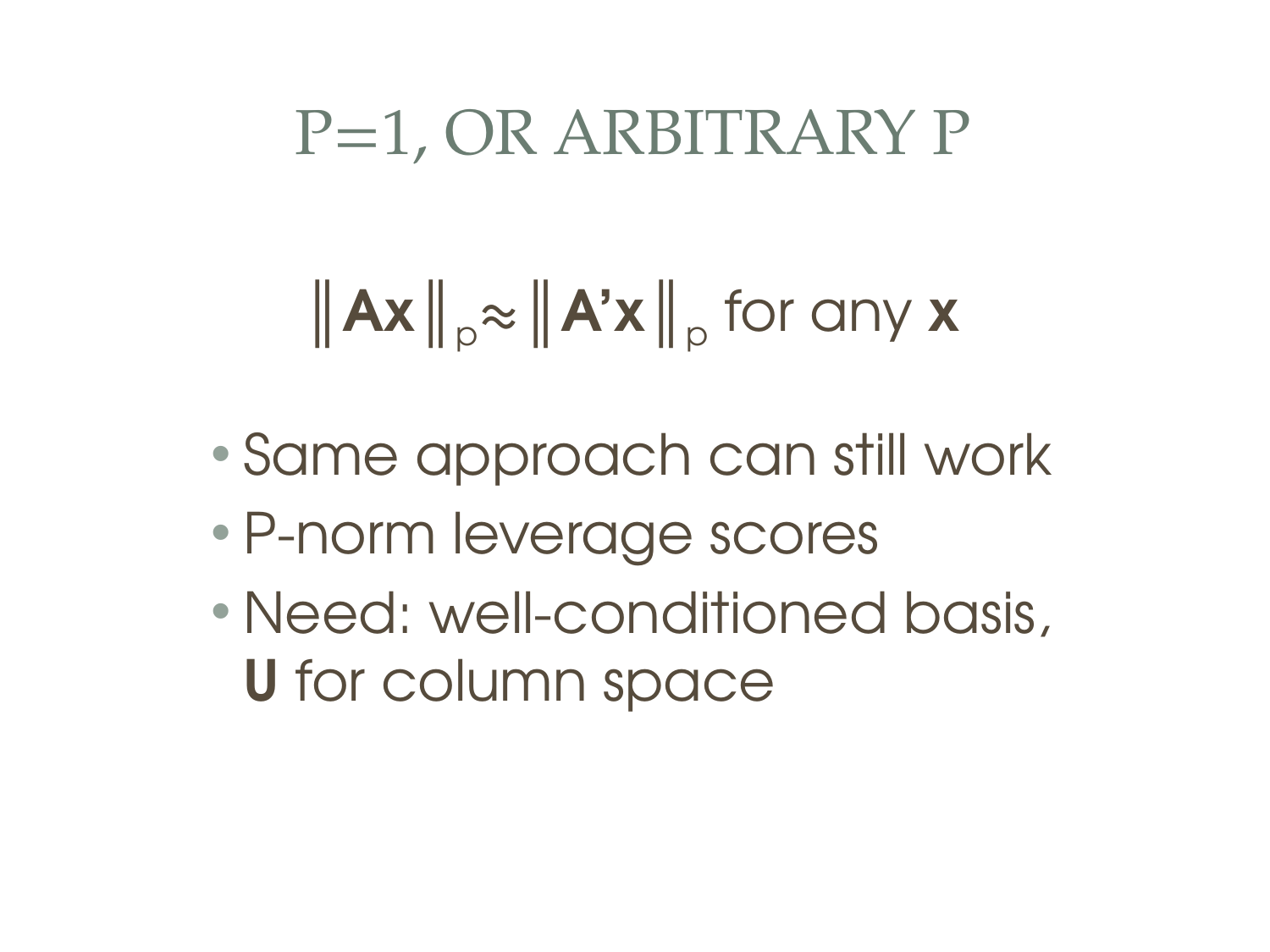

# P=1, or arbitrary p
║Ax║p≈║A’x║p for any x
Same approach can still work
P-norm leverage scores
Need: well-conditioned basis, U for column space